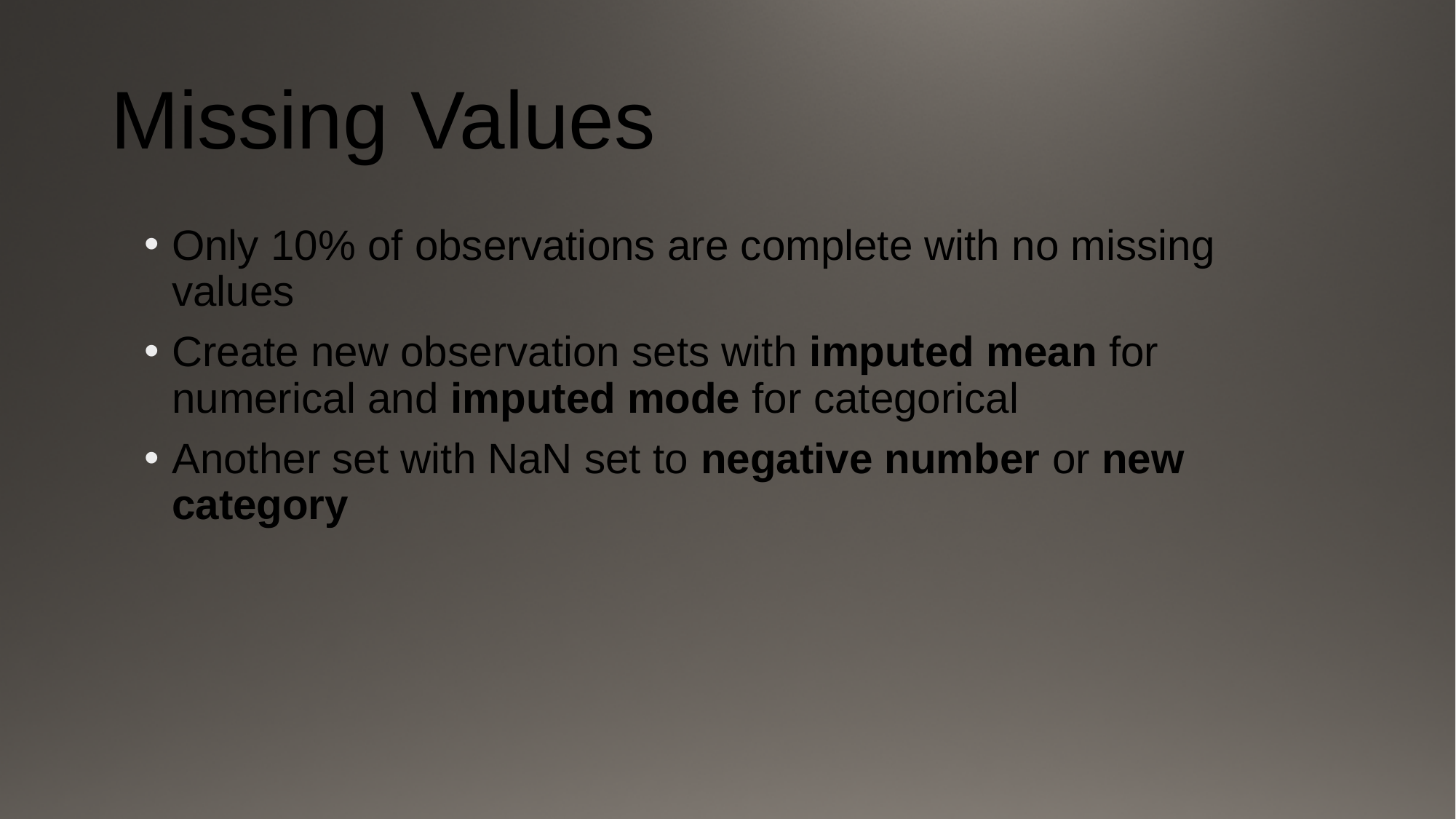

# Missing Values
Only 10% of observations are complete with no missing values
Create new observation sets with imputed mean for numerical and imputed mode for categorical
Another set with NaN set to negative number or new category